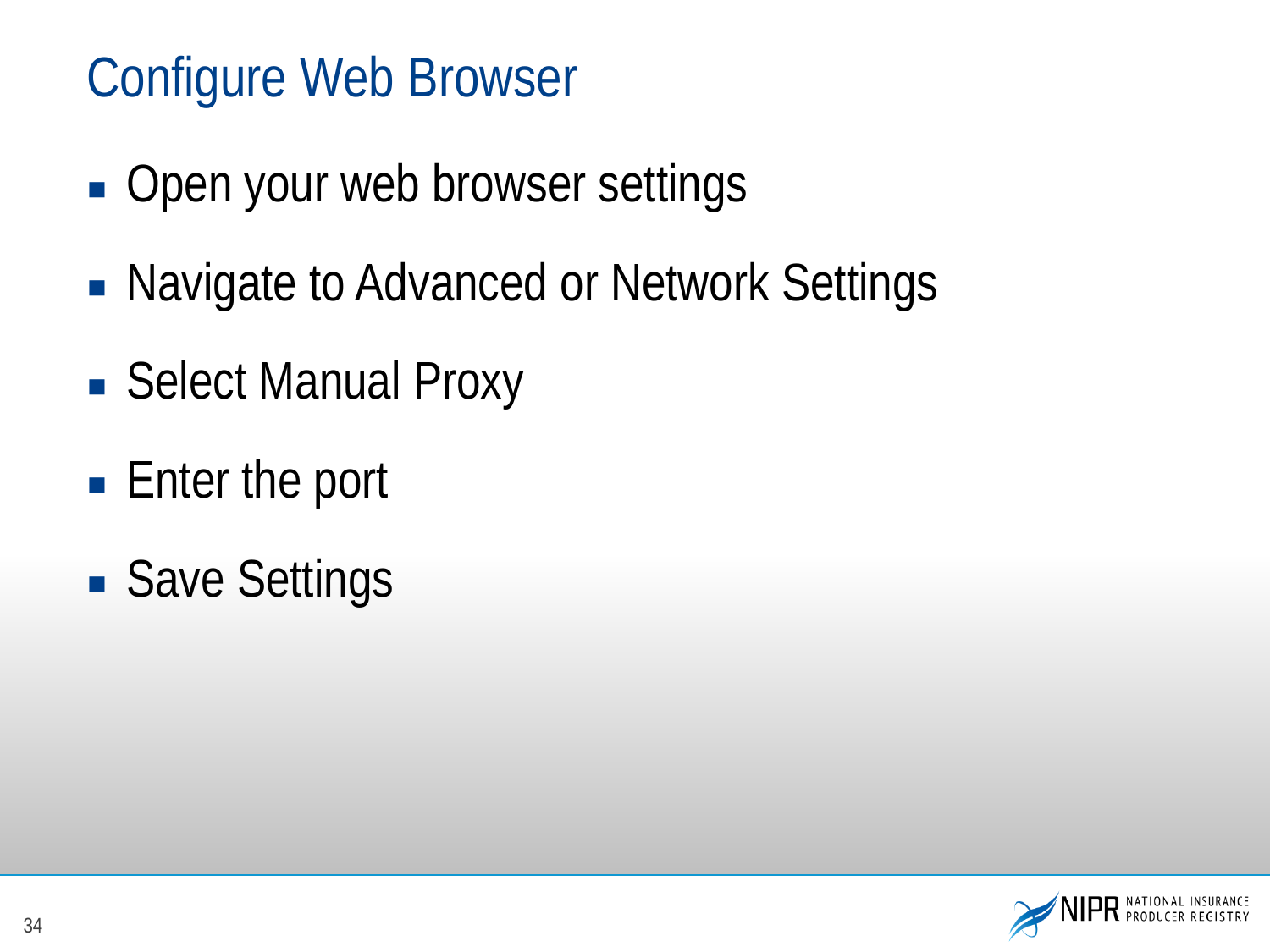

# Configure Web Browser
Open your web browser settings
Navigate to Advanced or Network Settings
Select Manual Proxy
Enter the port
Save Settings